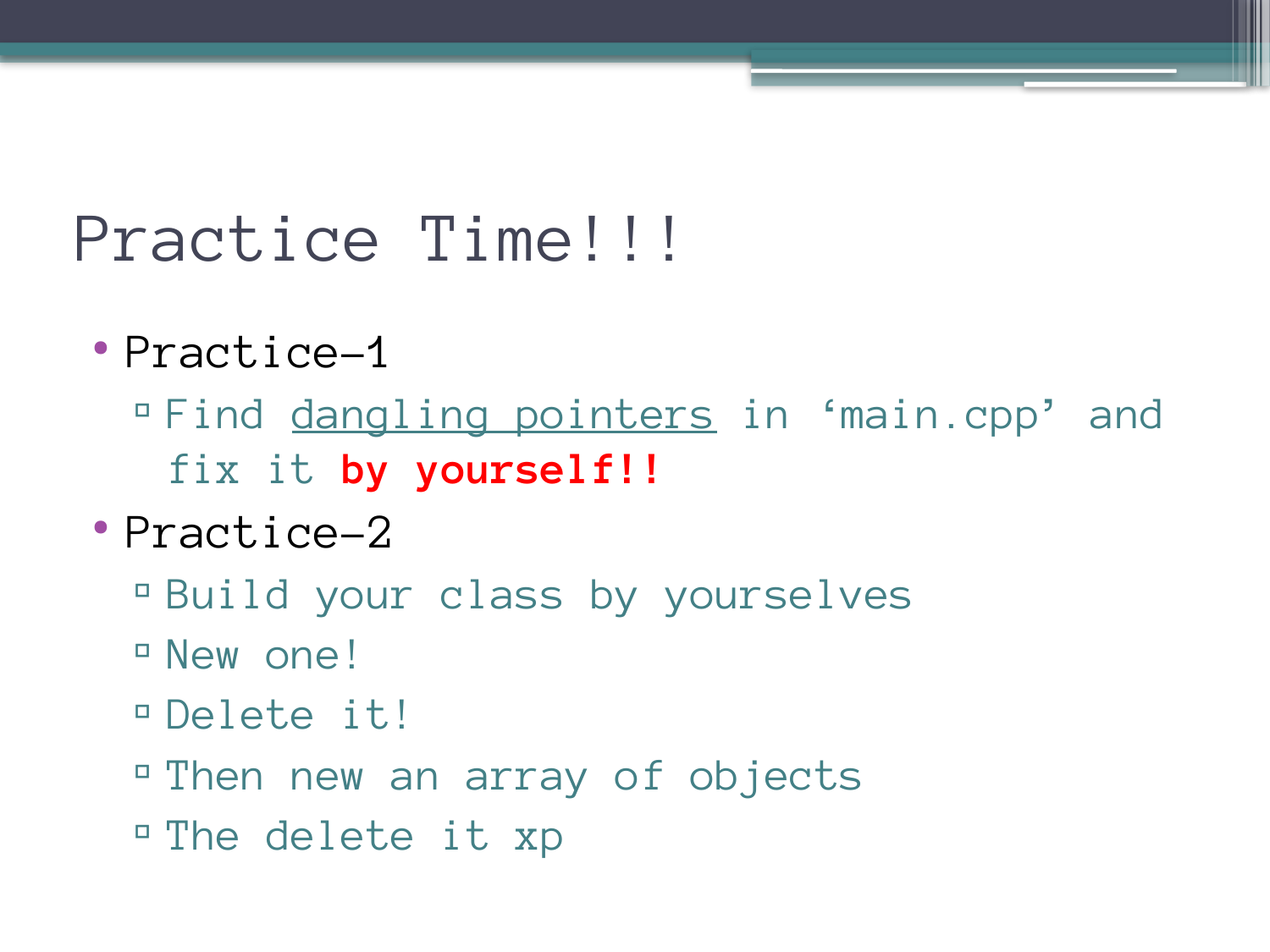

# Practice Time!!!
Practice-1
Find dangling pointers in ‘main.cpp’ and fix it by yourself!!
Practice-2
Build your class by yourselves
New one!
Delete it!
Then new an array of objects
The delete it xp